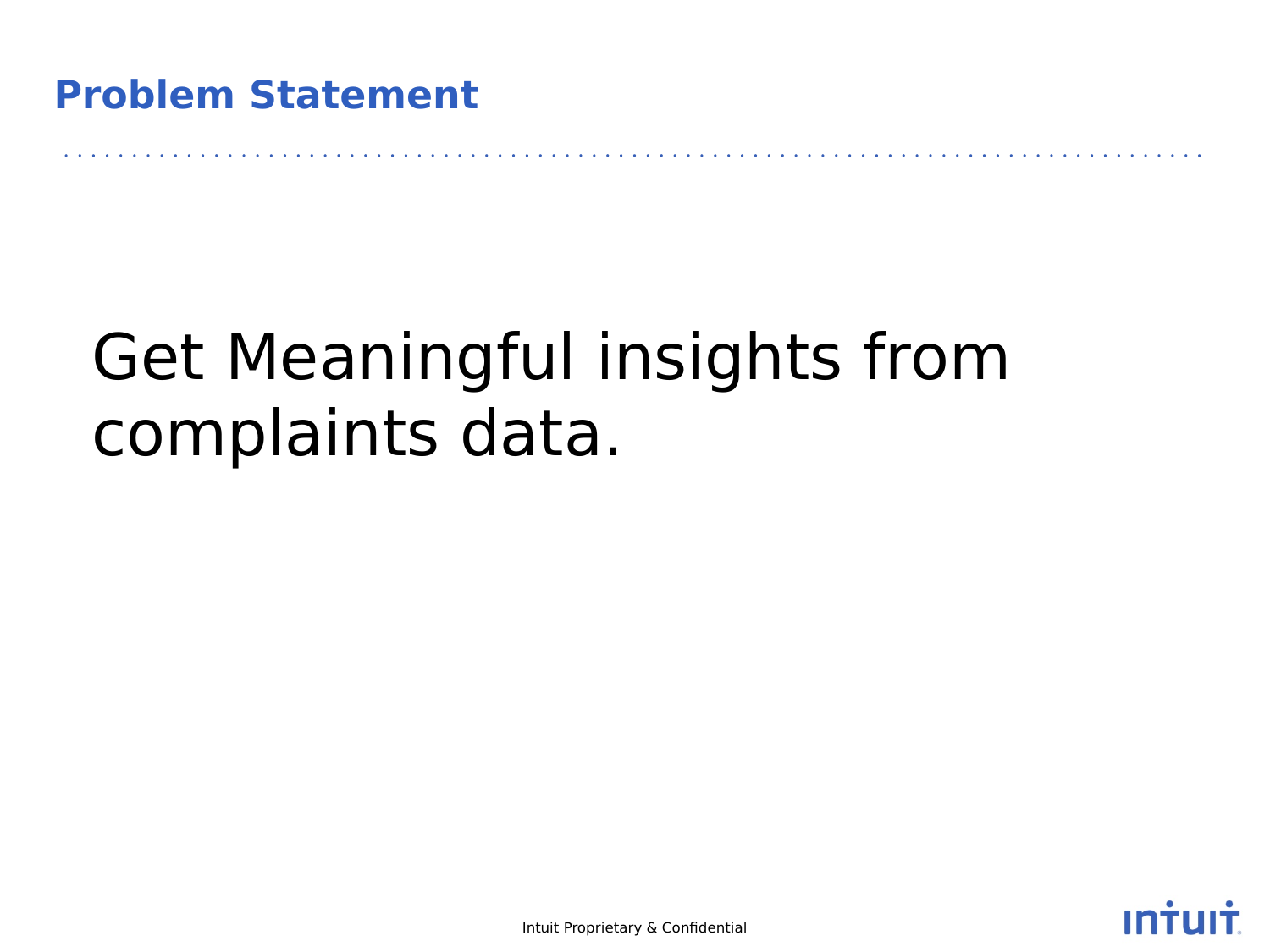

# Problem Statement

Get Meaningful insights from complaints data.